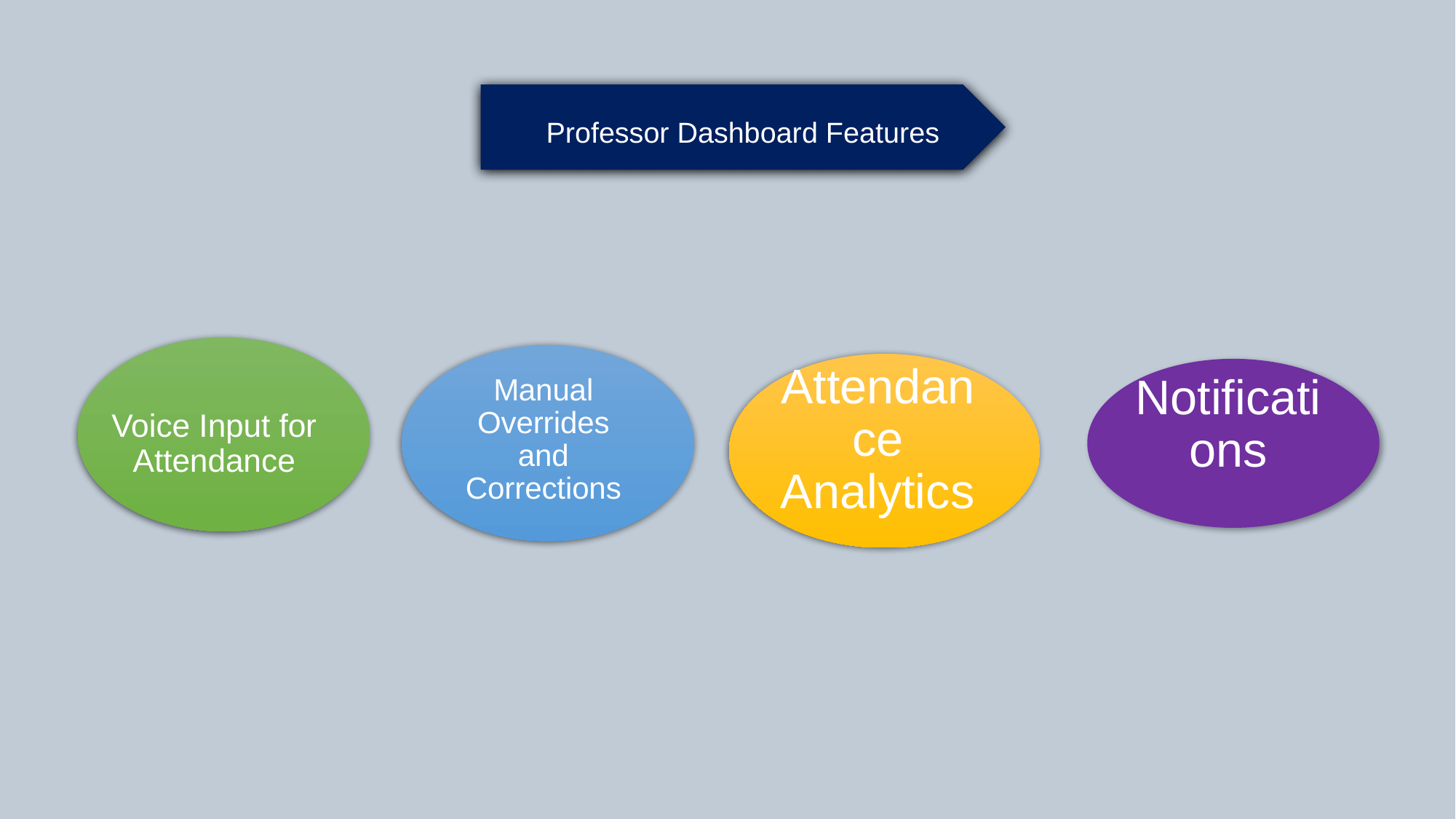

Student Dashboard Features

Professor Dashboard Features

Manual Overrides and Corrections
Voice Input for Attendance
Attendance Analytics
Notifications
Voice Input for Attendance